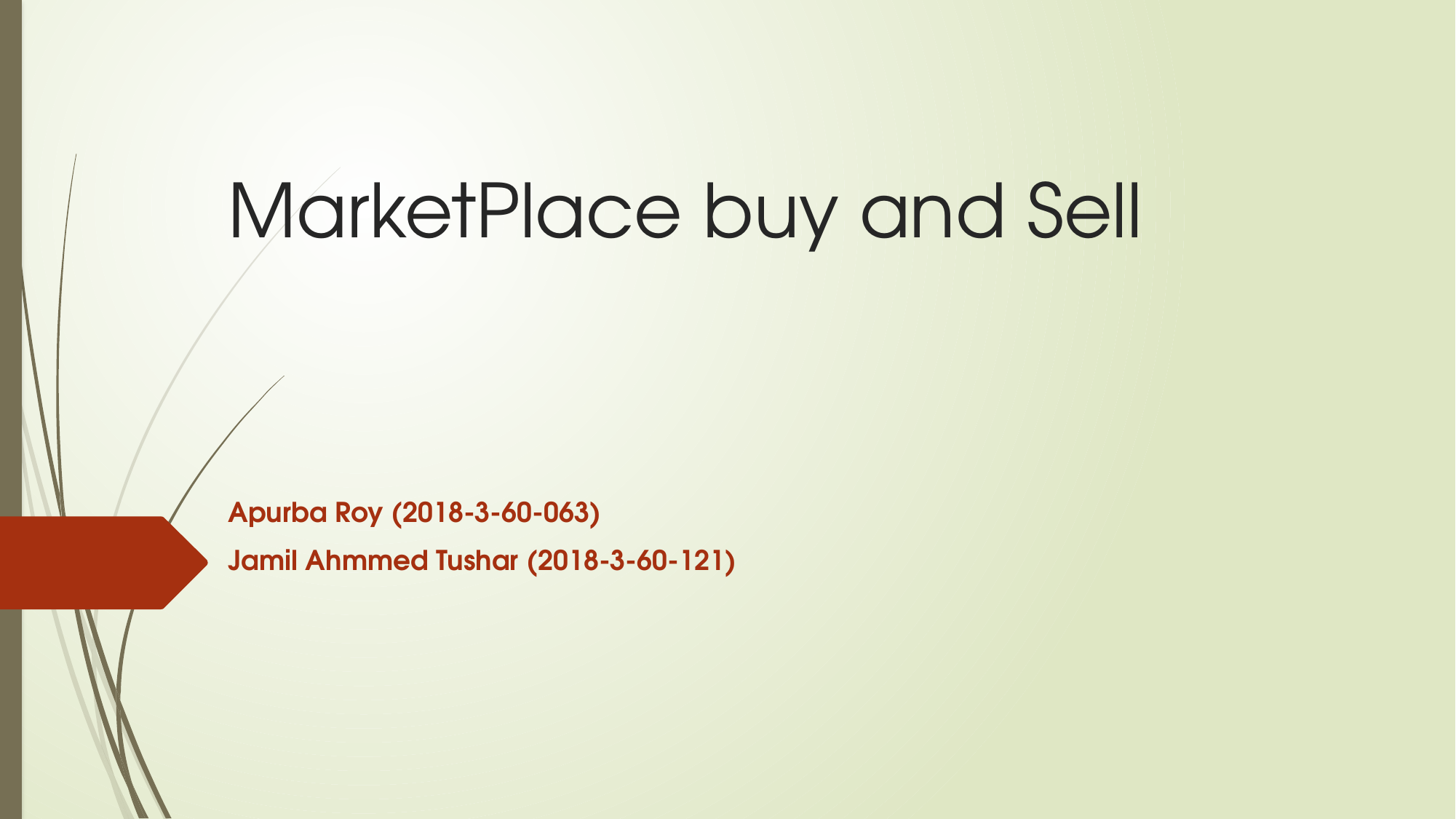

# MarketPlace buy and Sell
Apurba Roy (2018-3-60-063)
Jamil Ahmmed Tushar (2018-3-60-121)